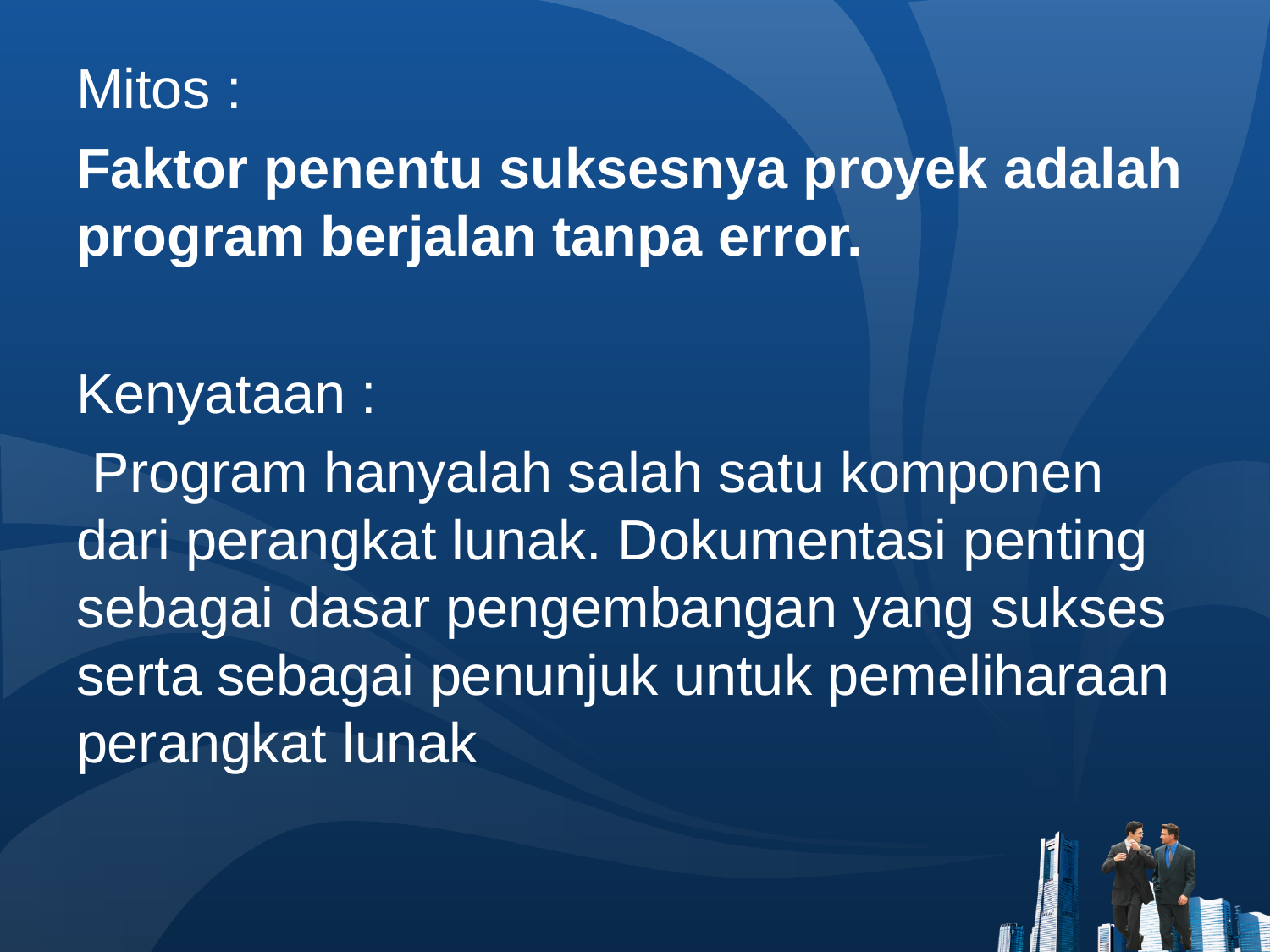

Mitos :
Faktor penentu suksesnya proyek adalah program berjalan tanpa error.

Kenyataan :
 Program hanyalah salah satu komponen dari perangkat lunak. Dokumentasi penting sebagai dasar pengembangan yang sukses serta sebagai penunjuk untuk pemeliharaan perangkat lunak